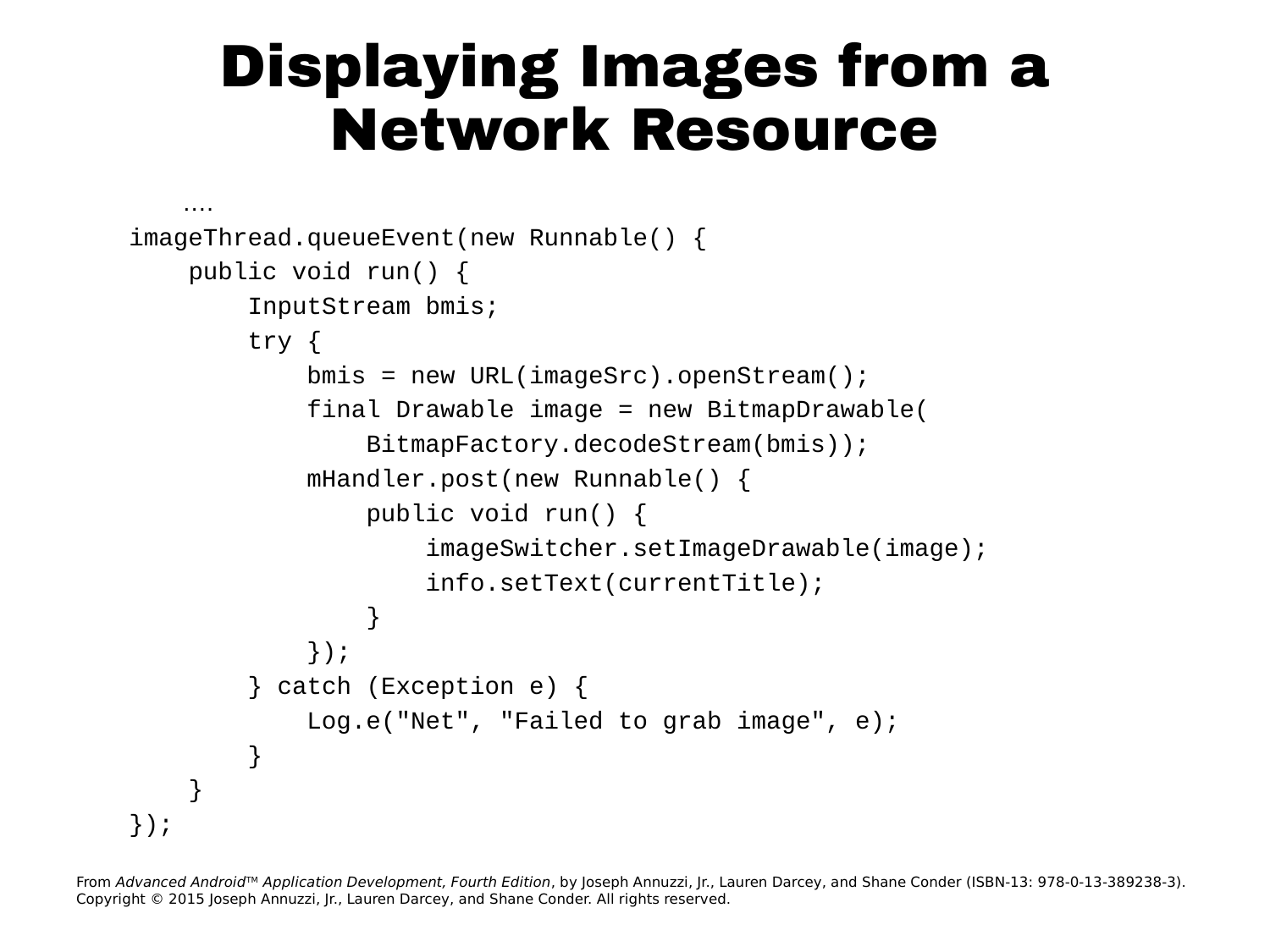

# Displaying Images from a Network Resource
….
imageThread.queueEvent(new Runnable() {
    public void run() {
        InputStream bmis;
        try {
            bmis = new URL(imageSrc).openStream();
            final Drawable image = new BitmapDrawable(
                BitmapFactory.decodeStream(bmis));
            mHandler.post(new Runnable() {
                public void run() {
                    imageSwitcher.setImageDrawable(image);
                    info.setText(currentTitle);
                }
            });
        } catch (Exception e) {
            Log.e("Net", "Failed to grab image", e);
        }
    }
});
From Advanced AndroidTM Application Development, Fourth Edition, by Joseph Annuzzi, Jr., Lauren Darcey, and Shane Conder (ISBN-13: 978-0-13-389238-3). Copyright © 2015 Joseph Annuzzi, Jr., Lauren Darcey, and Shane Conder. All rights reserved.